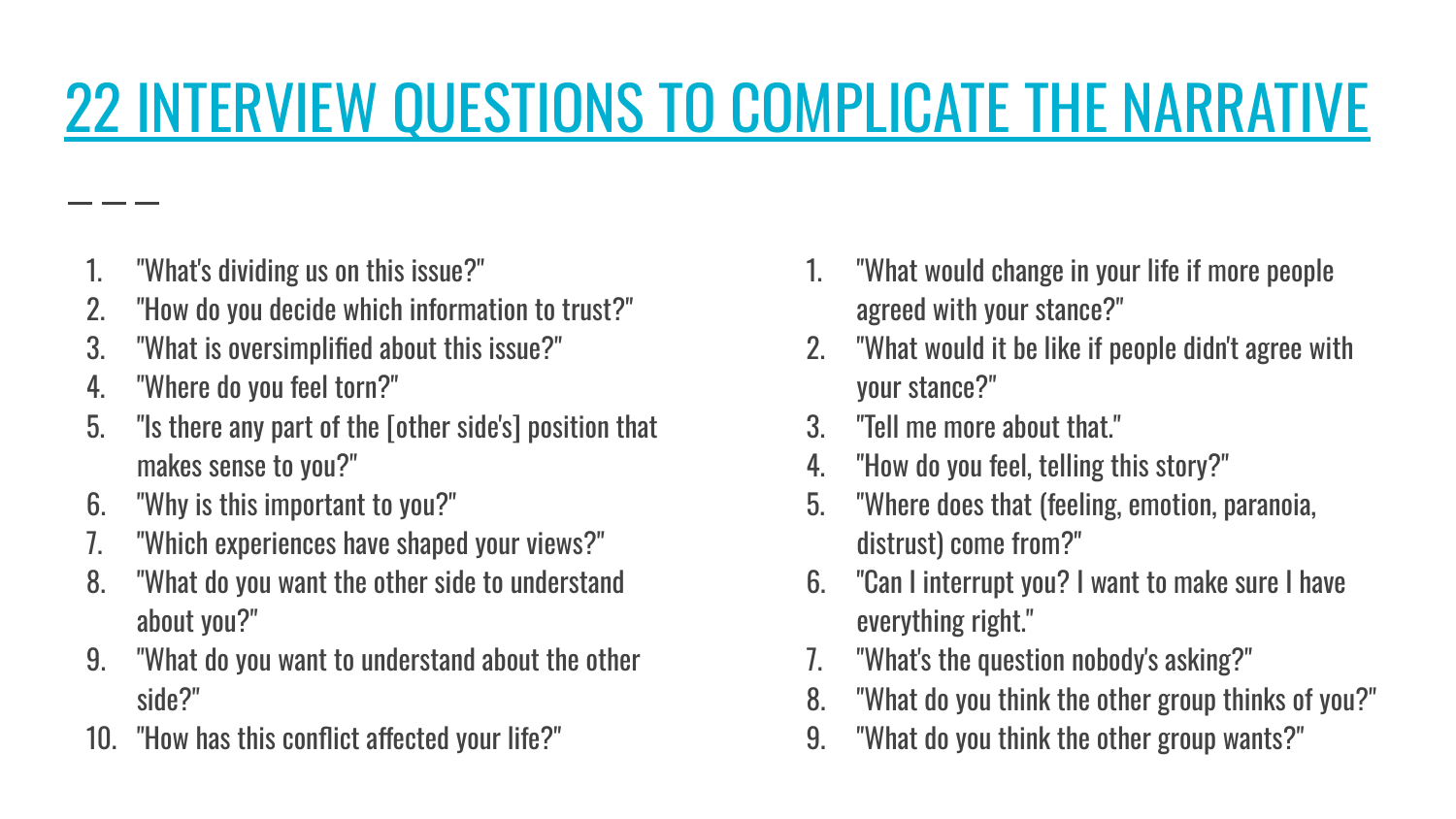

# 22 INTERVIEW QUESTIONS TO COMPLICATE THE NARRATIVE
"What's dividing us on this issue?"
"How do you decide which information to trust?"
"What is oversimplified about this issue?"
"Where do you feel torn?"
"Is there any part of the [other side's] position that makes sense to you?"
"Why is this important to you?"
"Which experiences have shaped your views?"
"What do you want the other side to understand about you?"
"What do you want to understand about the other side?"
"How has this conflict affected your life?"
"What would change in your life if more people agreed with your stance?"
"What would it be like if people didn't agree with your stance?"
"Tell me more about that."
"How do you feel, telling this story?"
"Where does that (feeling, emotion, paranoia, distrust) come from?"
"Can I interrupt you? I want to make sure I have everything right."
"What's the question nobody's asking?"
"What do you think the other group thinks of you?"
"What do you think the other group wants?"